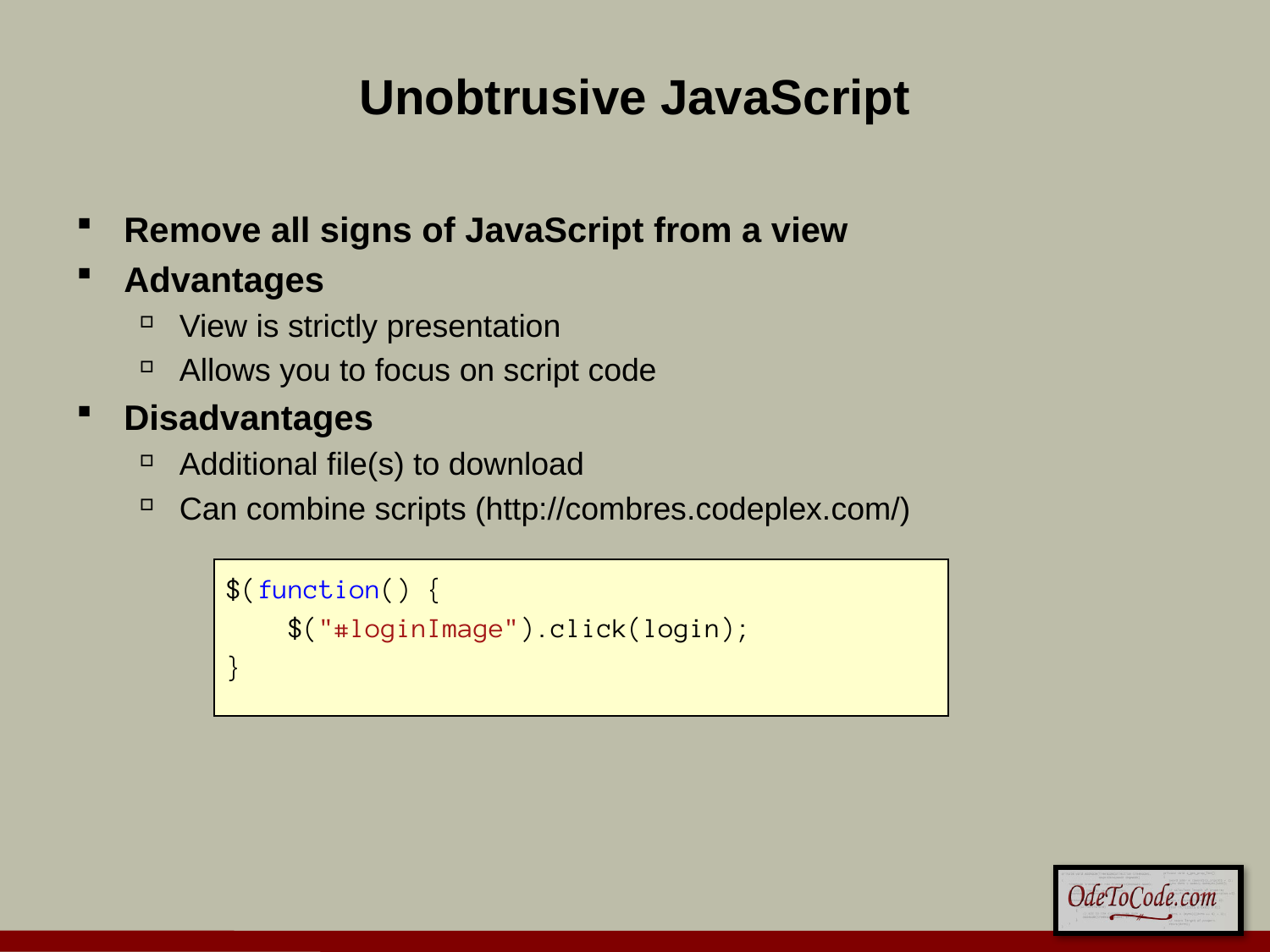

# Unobtrusive JavaScript
Remove all signs of JavaScript from a view
Advantages
View is strictly presentation
Allows you to focus on script code
Disadvantages
Additional file(s) to download
Can combine scripts (http://combres.codeplex.com/)
$(function() {
    $("#loginImage").click(login);
}